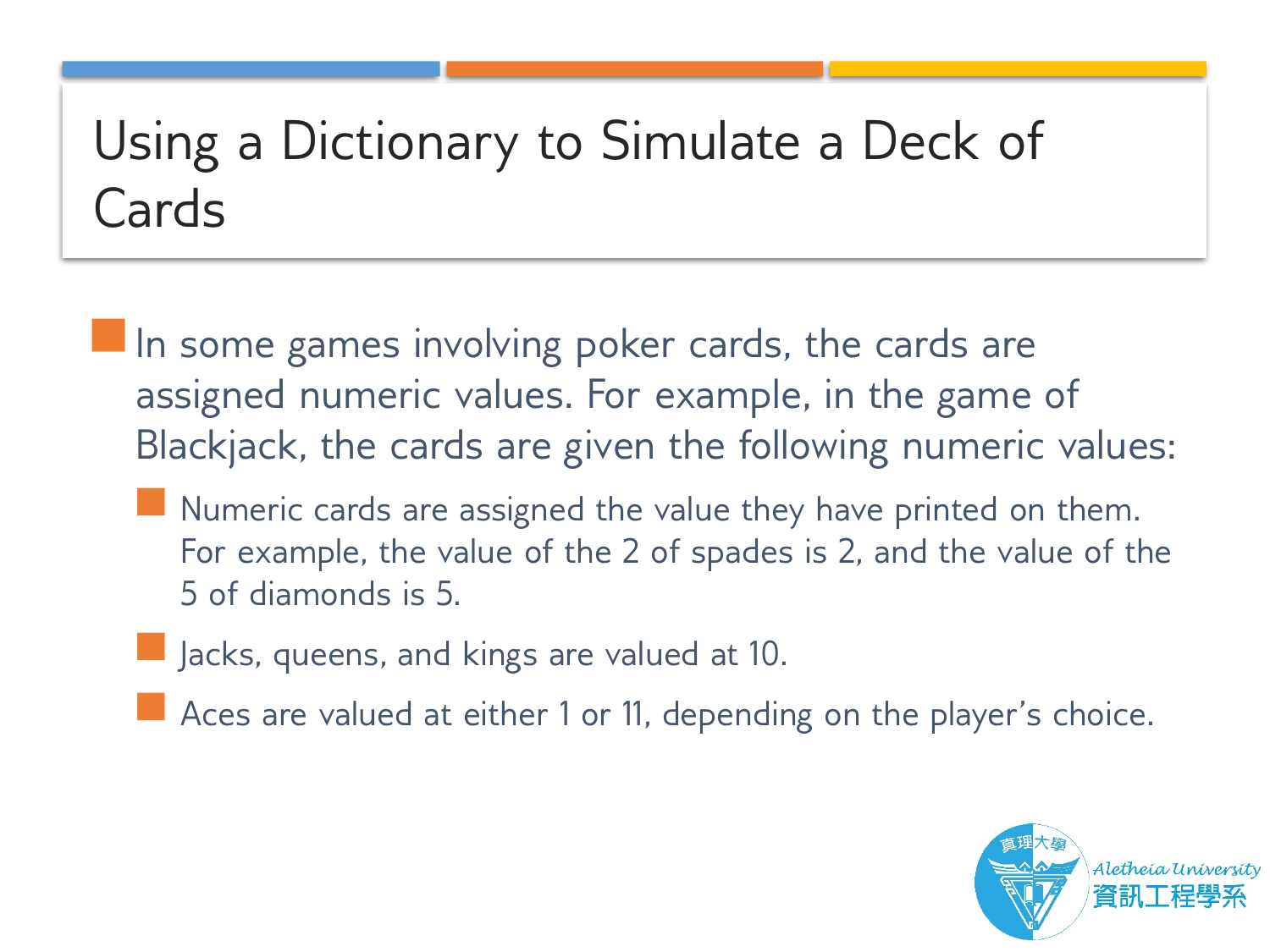

# Using a Dictionary to Simulate a Deck of Cards
In some games involving poker cards, the cards are assigned numeric values. For example, in the game of Blackjack, the cards are given the following numeric values:
Numeric cards are assigned the value they have printed on them. For example, the value of the 2 of spades is 2, and the value of the 5 of diamonds is 5.
Jacks, queens, and kings are valued at 10.
Aces are valued at either 1 or 11, depending on the player’s choice.